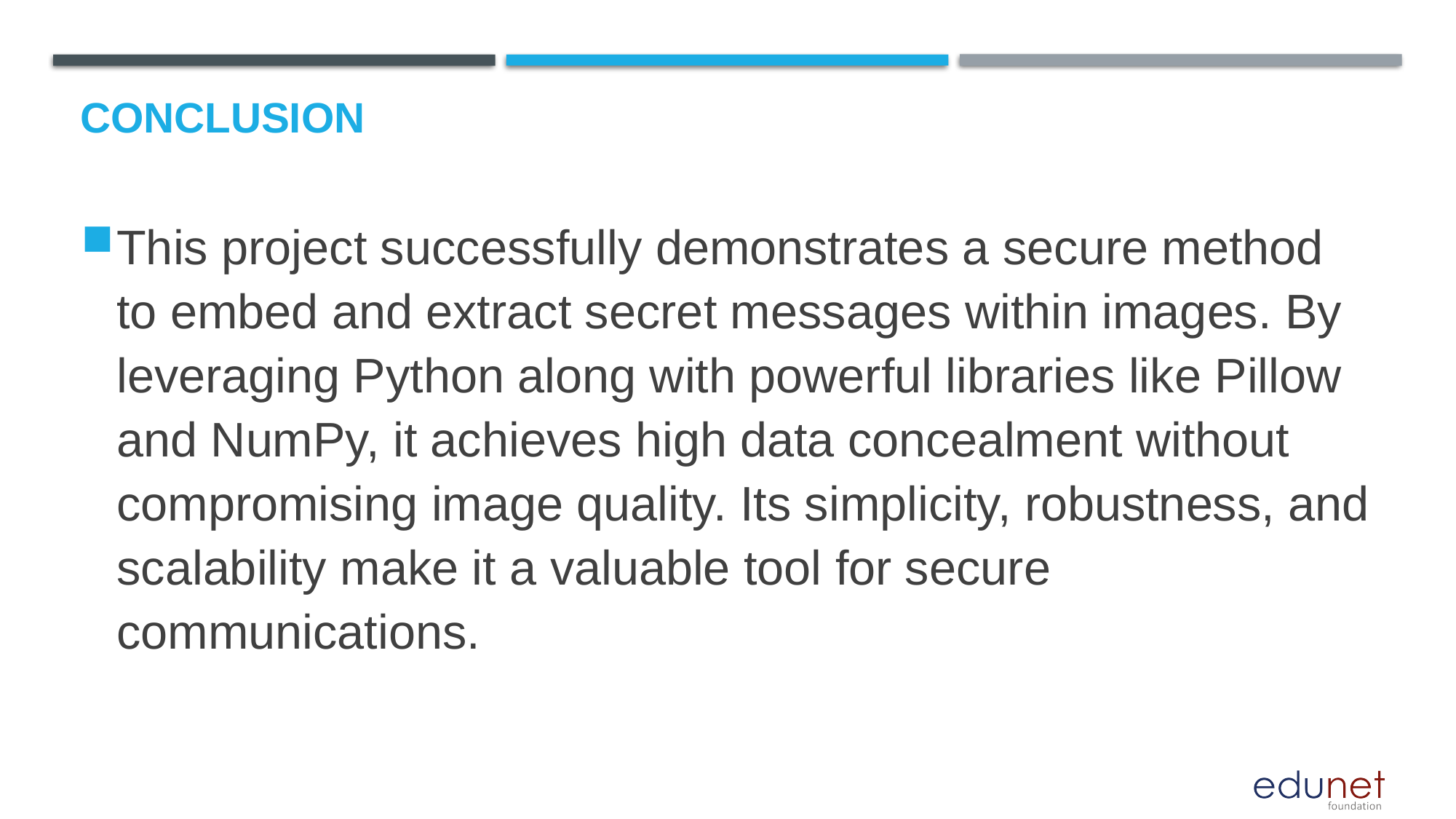

# Conclusion
This project successfully demonstrates a secure method to embed and extract secret messages within images. By leveraging Python along with powerful libraries like Pillow and NumPy, it achieves high data concealment without compromising image quality. Its simplicity, robustness, and scalability make it a valuable tool for secure communications.